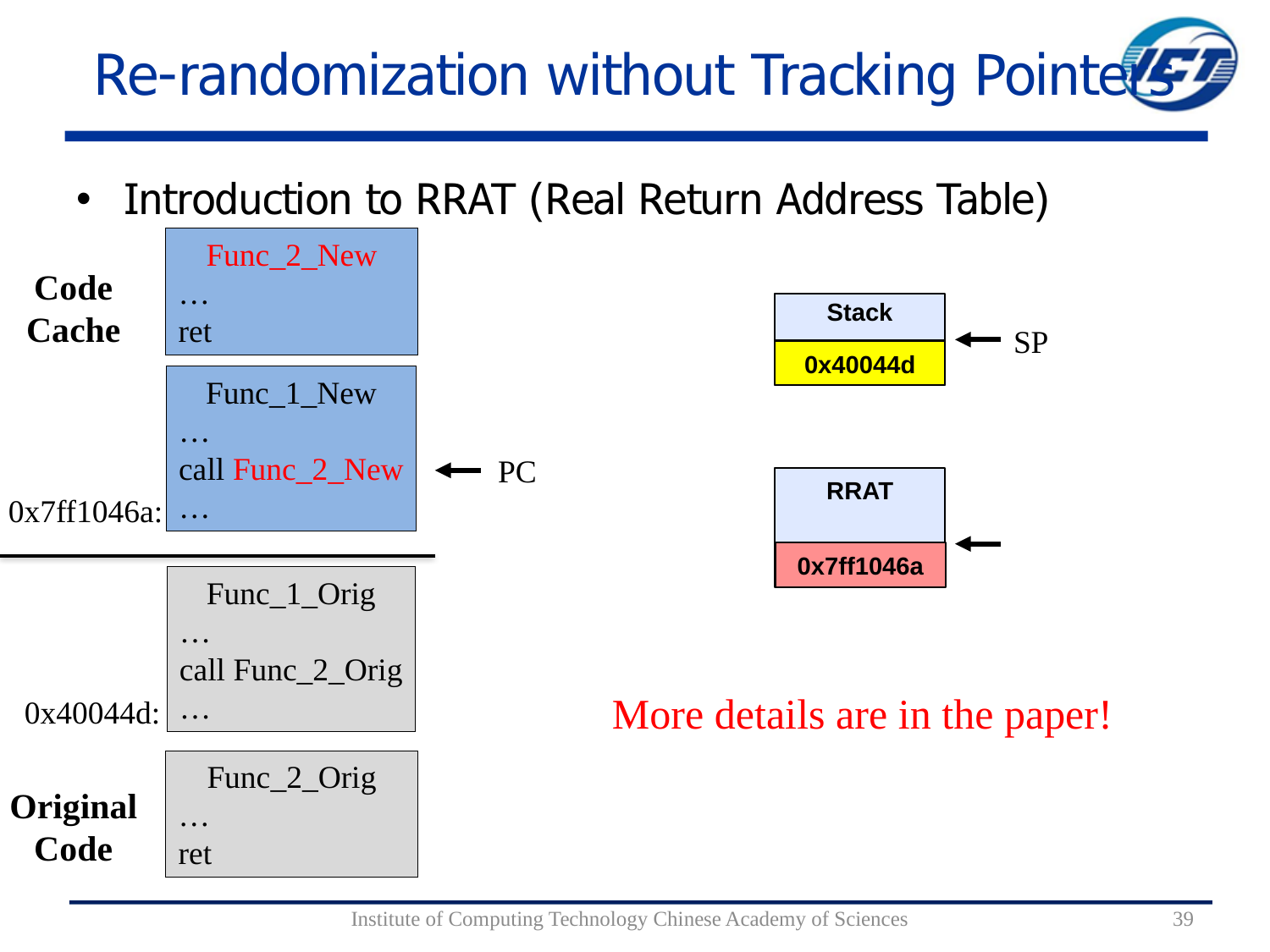

# Re-randomization without Tracking Pointers
Introduction to RRAT (Real Return Address Table)
Func_2_New
…
ret
Code
Cache
Stack

SP
0x40044d
Func_1_New
…
call Func_2_New
…
PC
RRAT

0x7ff1046a:
0x7ff1046a
Func_1_Orig
…
call Func_2_Orig
…

           More details are in the paper!

RRAT is hidden in the victim’s address space.
It can only be accessed by the %gs segmentation.
0x40044d:
Func_2_Orig
…
ret
Original
Code
Institute of Computing Technology Chinese Academy of Sciences
39